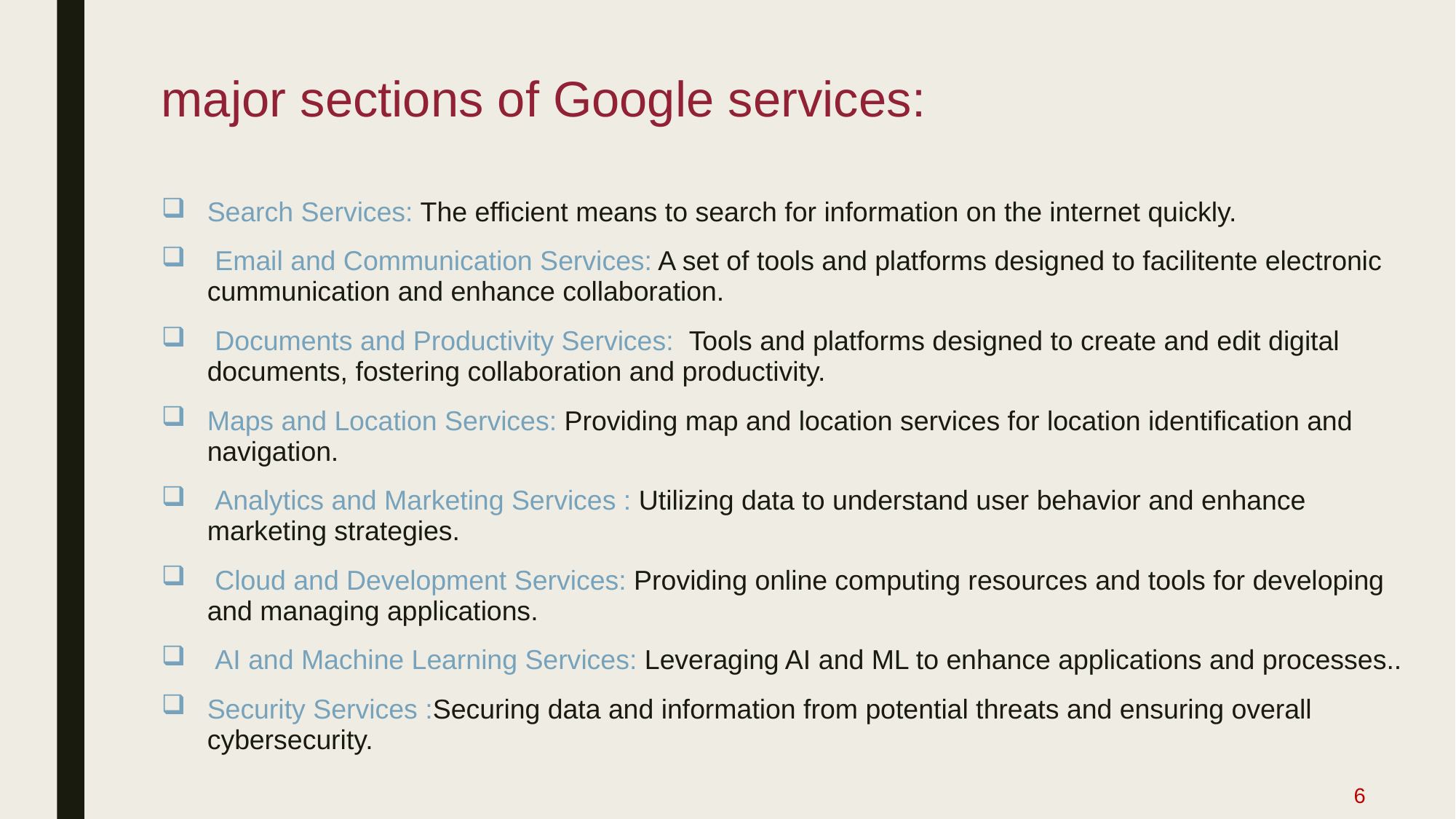

# major sections of Google services:
Search Services: The efficient means to search for information on the internet quickly.
 Email and Communication Services: A set of tools and platforms designed to facilitente electronic cummunication and enhance collaboration.
 Documents and Productivity Services:  Tools and platforms designed to create and edit digital documents, fostering collaboration and productivity.
Maps and Location Services: Providing map and location services for location identification and navigation.
 Analytics and Marketing Services : Utilizing data to understand user behavior and enhance marketing strategies.
 Cloud and Development Services: Providing online computing resources and tools for developing and managing applications.
 AI and Machine Learning Services: Leveraging AI and ML to enhance applications and processes..
Security Services :Securing data and information from potential threats and ensuring overall cybersecurity.
6